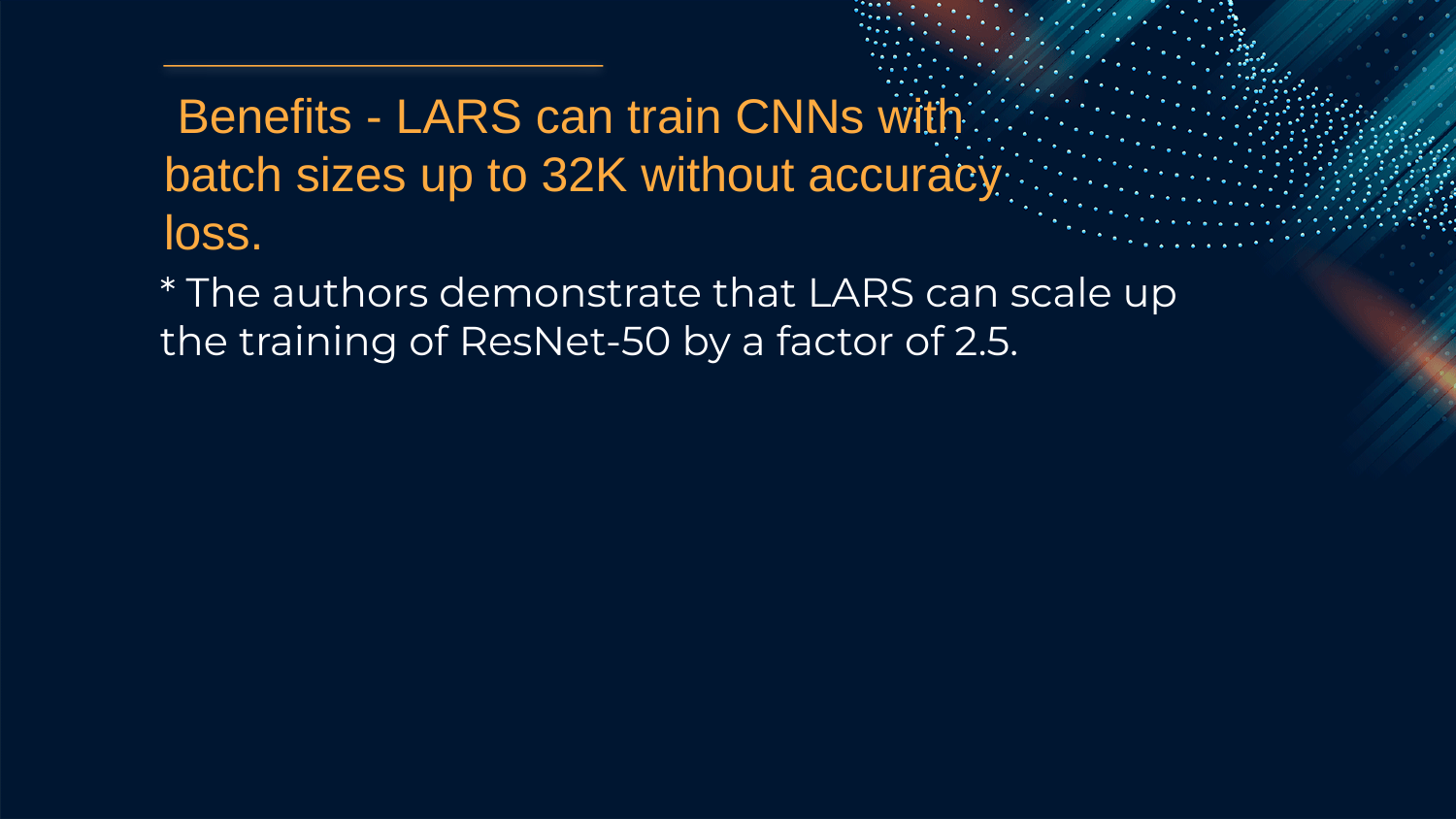

Benefits - LARS can train CNNs with batch sizes up to 32K without accuracy loss.

* The authors demonstrate that LARS can scale up the training of ResNet-50 by a factor of 2.5.